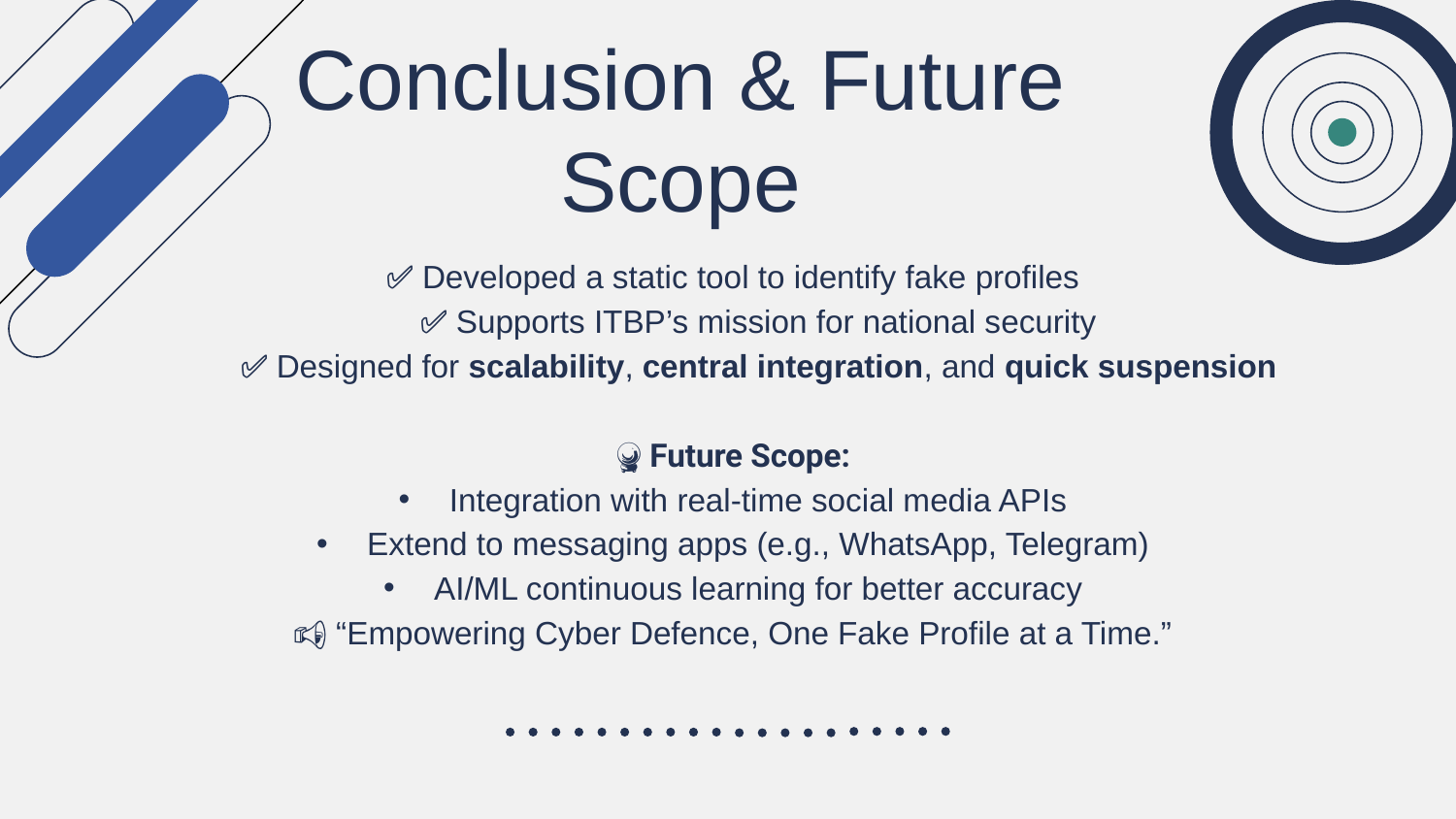

# Conclusion & Future Scope
✅ Developed a static tool to identify fake profiles
✅ Supports ITBP’s mission for national security
✅ Designed for scalability, central integration, and quick suspension

🔮 Future Scope:
Integration with real-time social media APIs
Extend to messaging apps (e.g., WhatsApp, Telegram)
AI/ML continuous learning for better accuracy
📢 “Empowering Cyber Defence, One Fake Profile at a Time.”